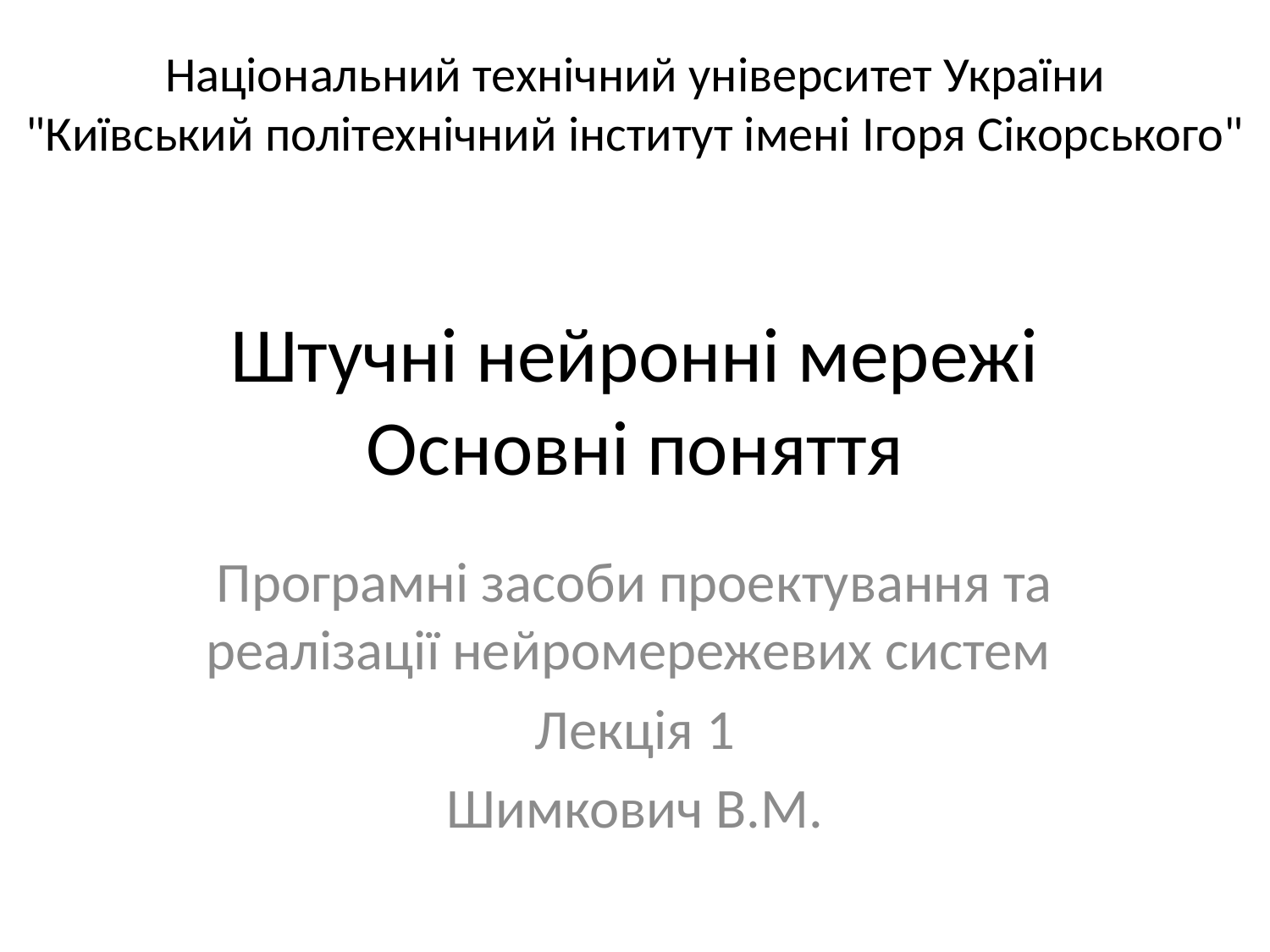

Національний технічний університет України
"Київський політехнічний інститут імені Ігоря Сікорського"
# Штучні нейронні мережі Основні поняття
Програмні засоби проектування та реалізації нейромережевих систем
Лекція 1
Шимкович В.М.